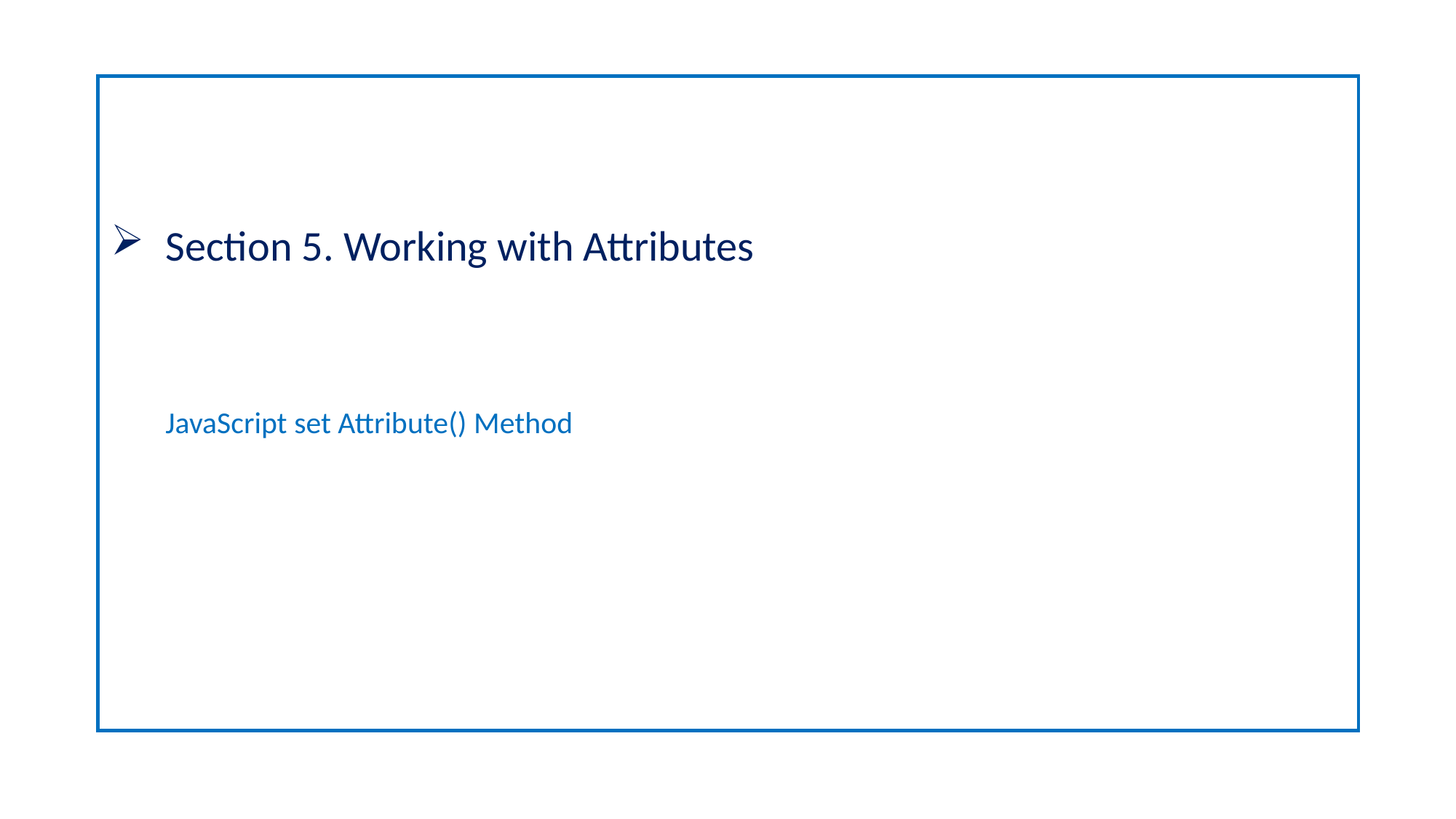

# Section 5. Working with Attributes JavaScript set Attribute() Method